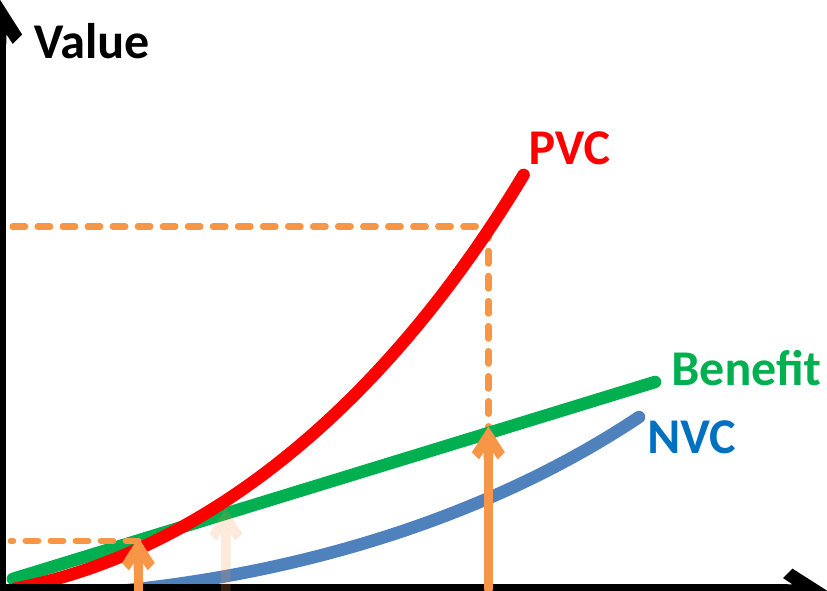

Value
PVC
Benefit
NVC
Quality
0.03
0.05
0.15
Qaware
Qnaive